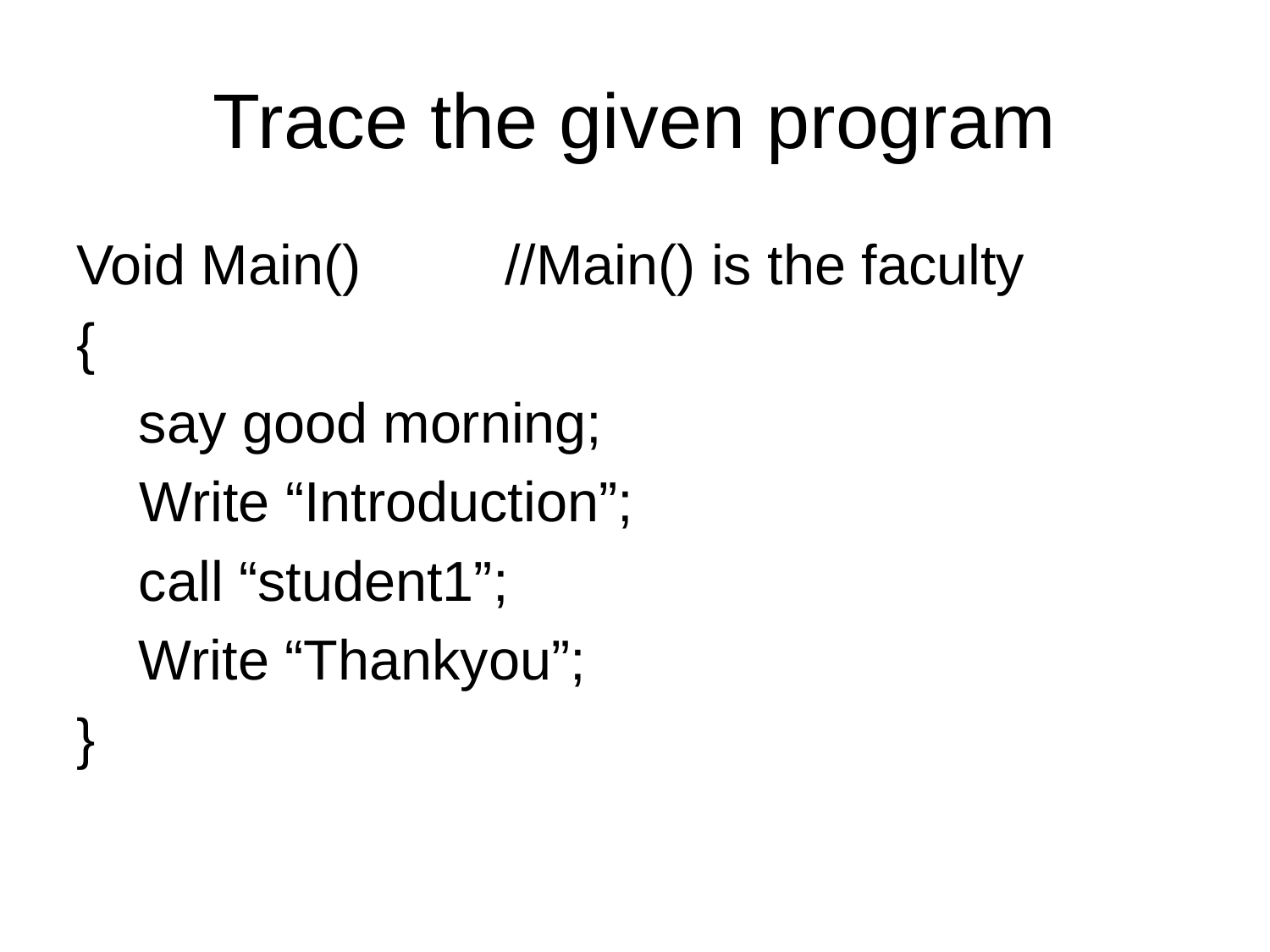

# Trace the given program
Void Main()		//Main() is the faculty
{
    say good morning;
	 Write “Introduction”;
    call “student1”;
    Write “Thankyou”;
}